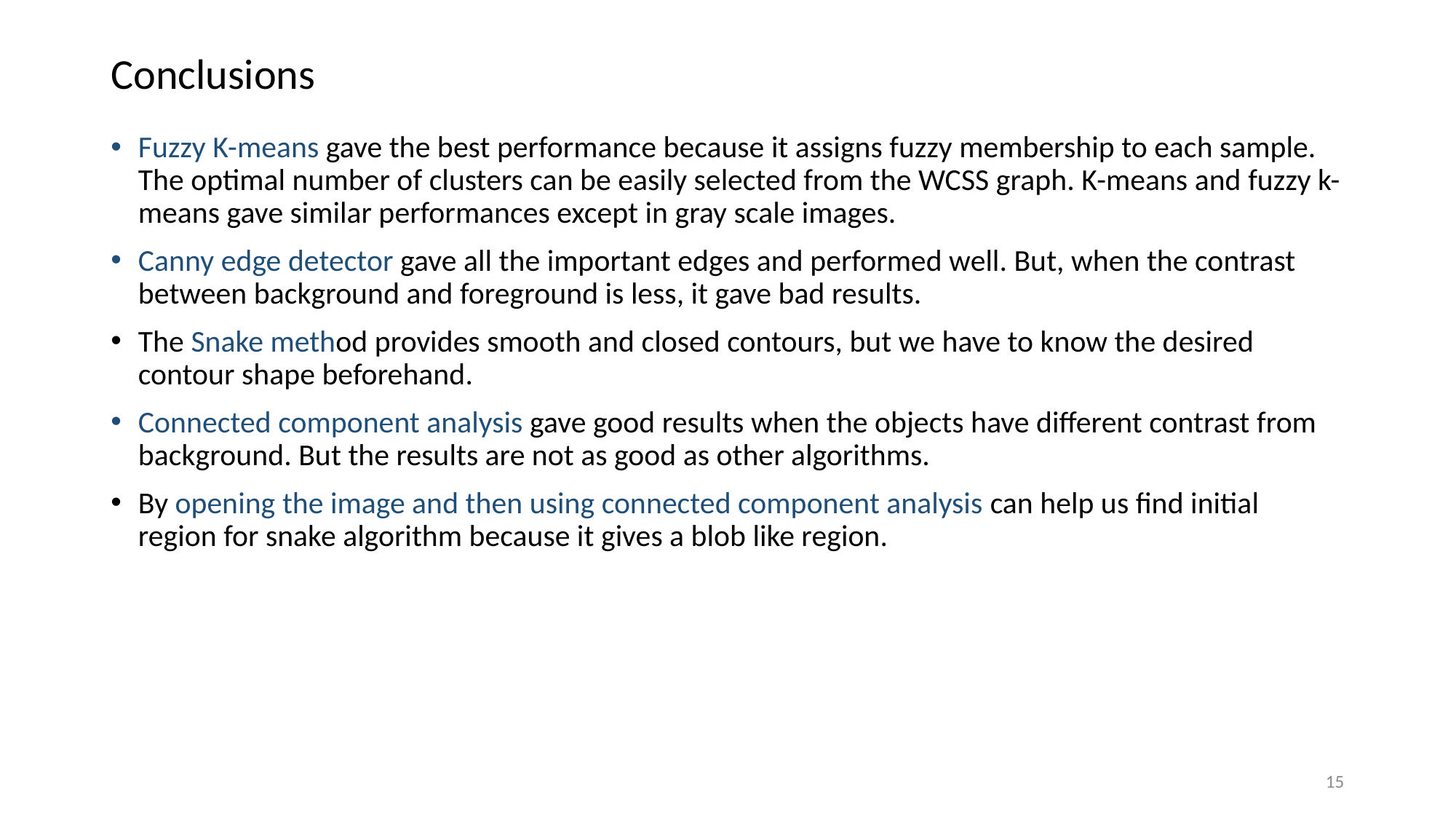

# Conclusions
Fuzzy K-means gave the best performance because it assigns fuzzy membership to each sample. The optimal number of clusters can be easily selected from the WCSS graph. K-means and fuzzy k-means gave similar performances except in gray scale images.
Canny edge detector gave all the important edges and performed well. But, when the contrast between background and foreground is less, it gave bad results.
The Snake method provides smooth and closed contours, but we have to know the desired contour shape beforehand.
Connected component analysis gave good results when the objects have different contrast from background. But the results are not as good as other algorithms.
By opening the image and then using connected component analysis can help us find initial region for snake algorithm because it gives a blob like region.
15